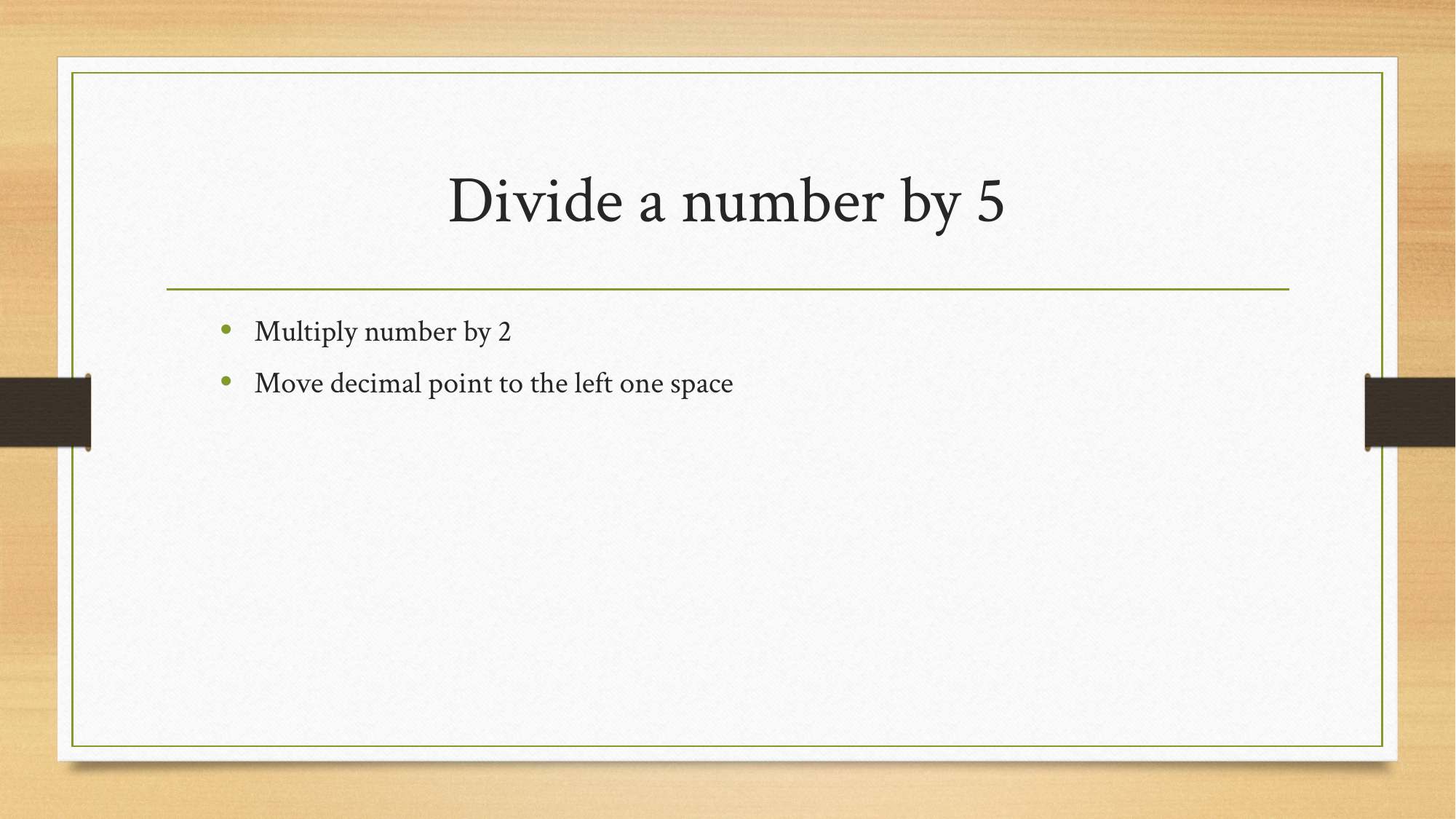

# Divide a number by 5
Multiply number by 2
Move decimal point to the left one space